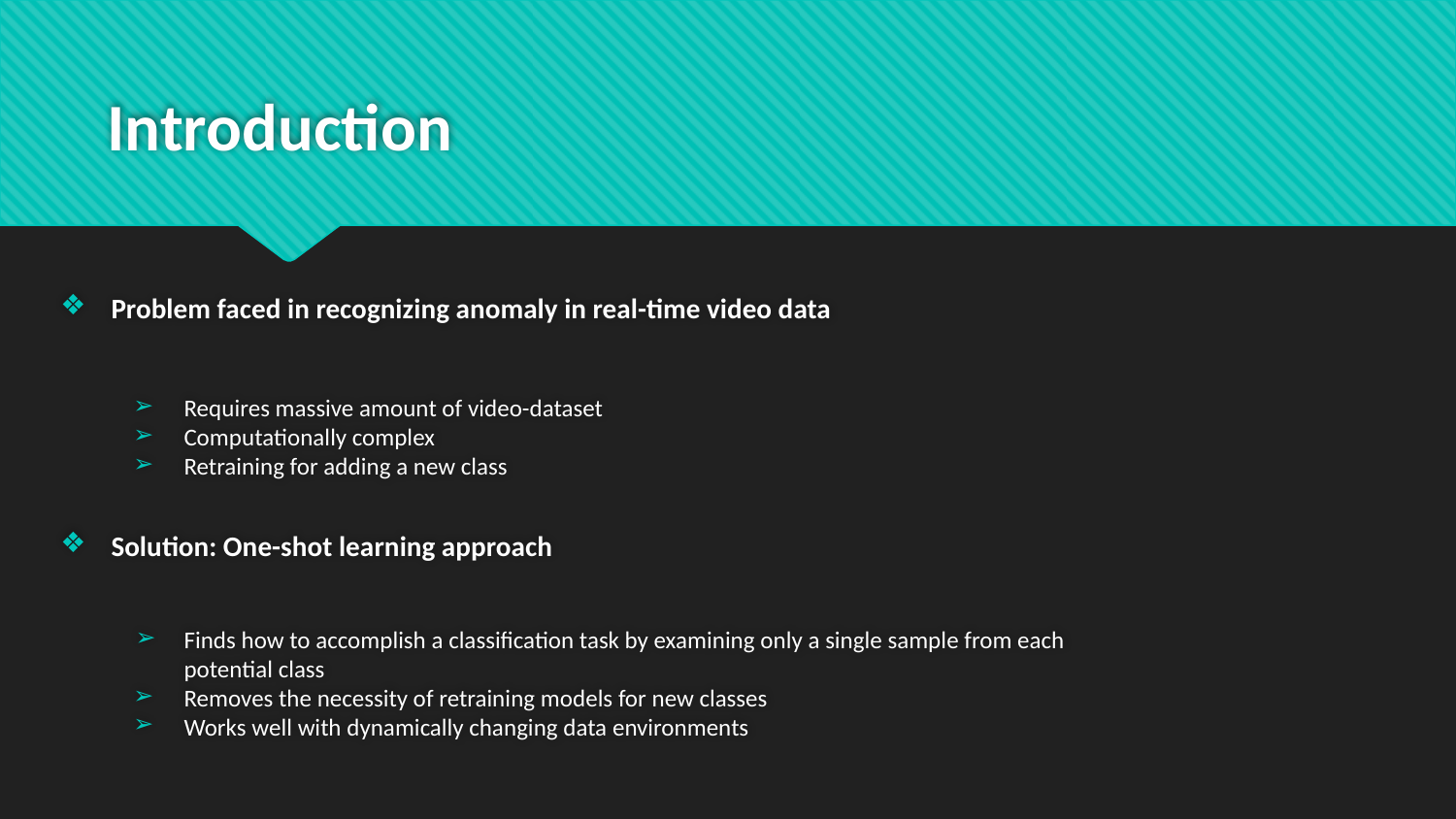

# Introduction
Problem faced in recognizing anomaly in real-time video data

Requires massive amount of video-dataset
Computationally complex
Retraining for adding a new class

Solution: One-shot learning approach

Finds how to accomplish a classification task by examining only a single sample from each potential class
Removes the necessity of retraining models for new classes
Works well with dynamically changing data environments